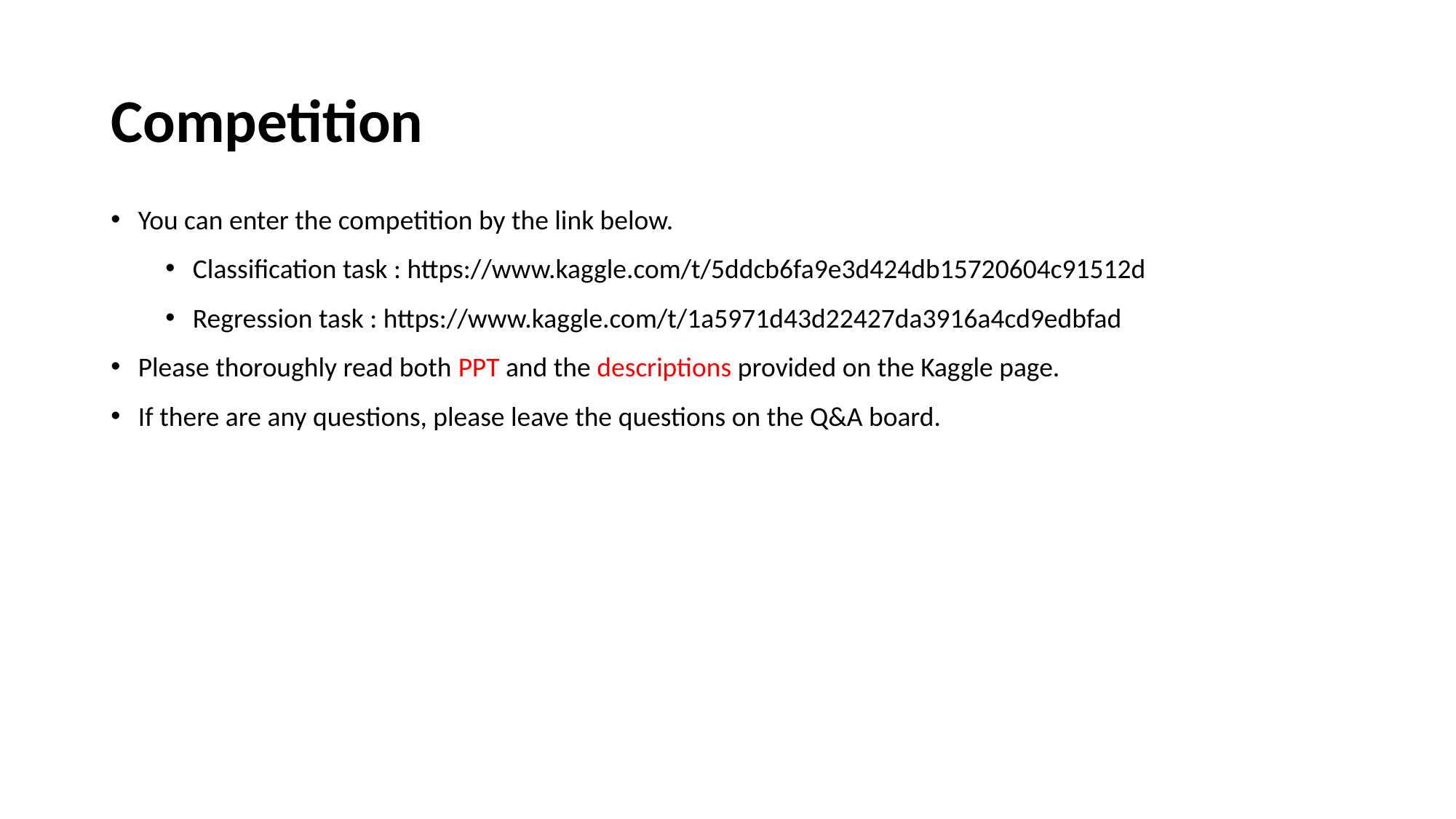

# Competition
You can enter the competition by the link below.
Classification task : https://www.kaggle.com/t/5ddcb6fa9e3d424db15720604c91512d
Regression task : https://www.kaggle.com/t/1a5971d43d22427da3916a4cd9edbfad
Please thoroughly read both PPT and the descriptions provided on the Kaggle page.
If there are any questions, please leave the questions on the Q&A board.